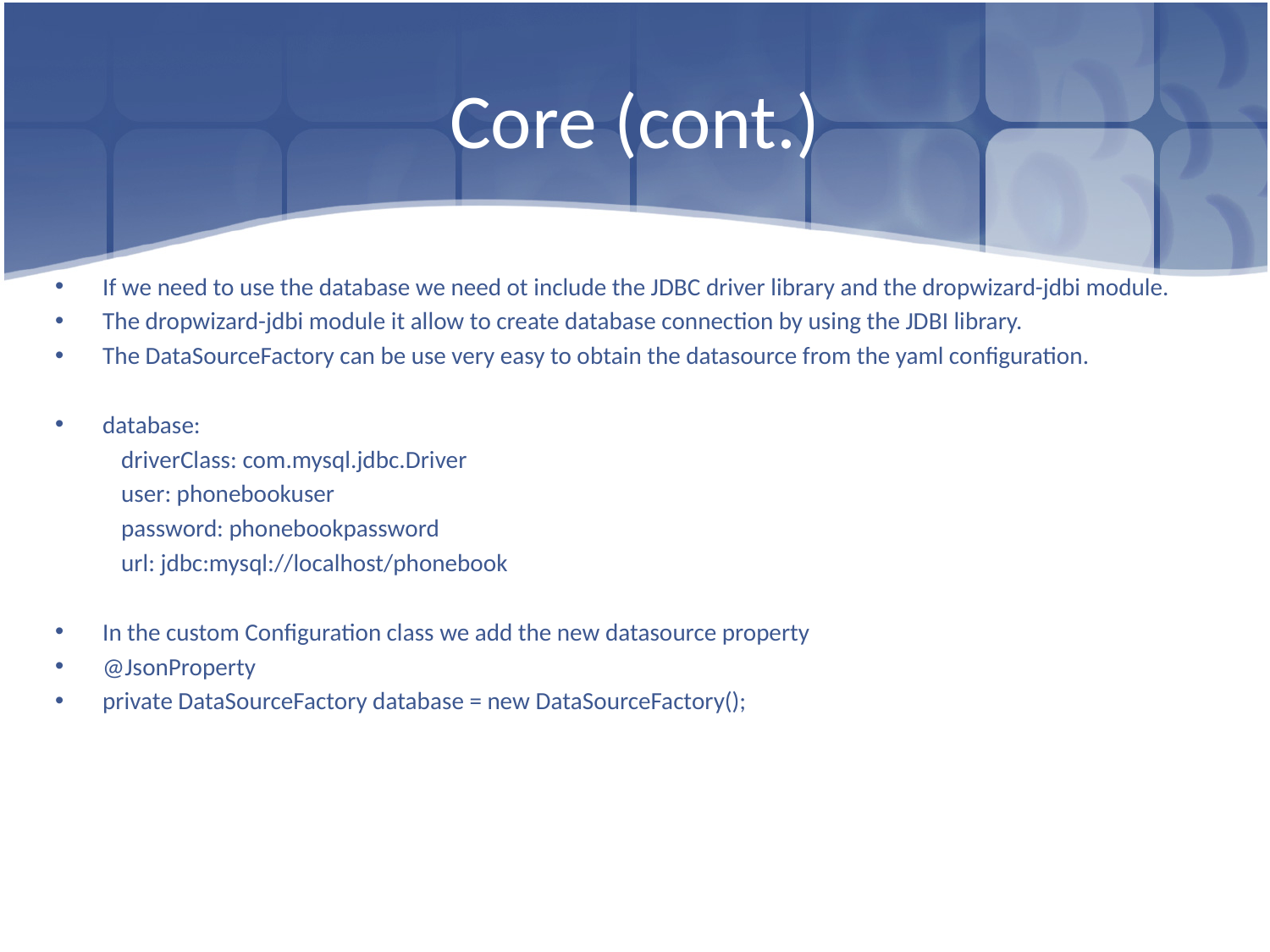

# Core (cont.)
If we need to use the database we need ot include the JDBC driver library and the dropwizard-jdbi module.
The dropwizard-jdbi module it allow to create database connection by using the JDBI library.
The DataSourceFactory can be use very easy to obtain the datasource from the yaml configuration.

database:
            driverClass: com.mysql.jdbc.Driver
            user: phonebookuser
            password: phonebookpassword
            url: jdbc:mysql://localhost/phonebook

In the custom Configuration class we add the new datasource property
@JsonProperty
private DataSourceFactory database = new DataSourceFactory();